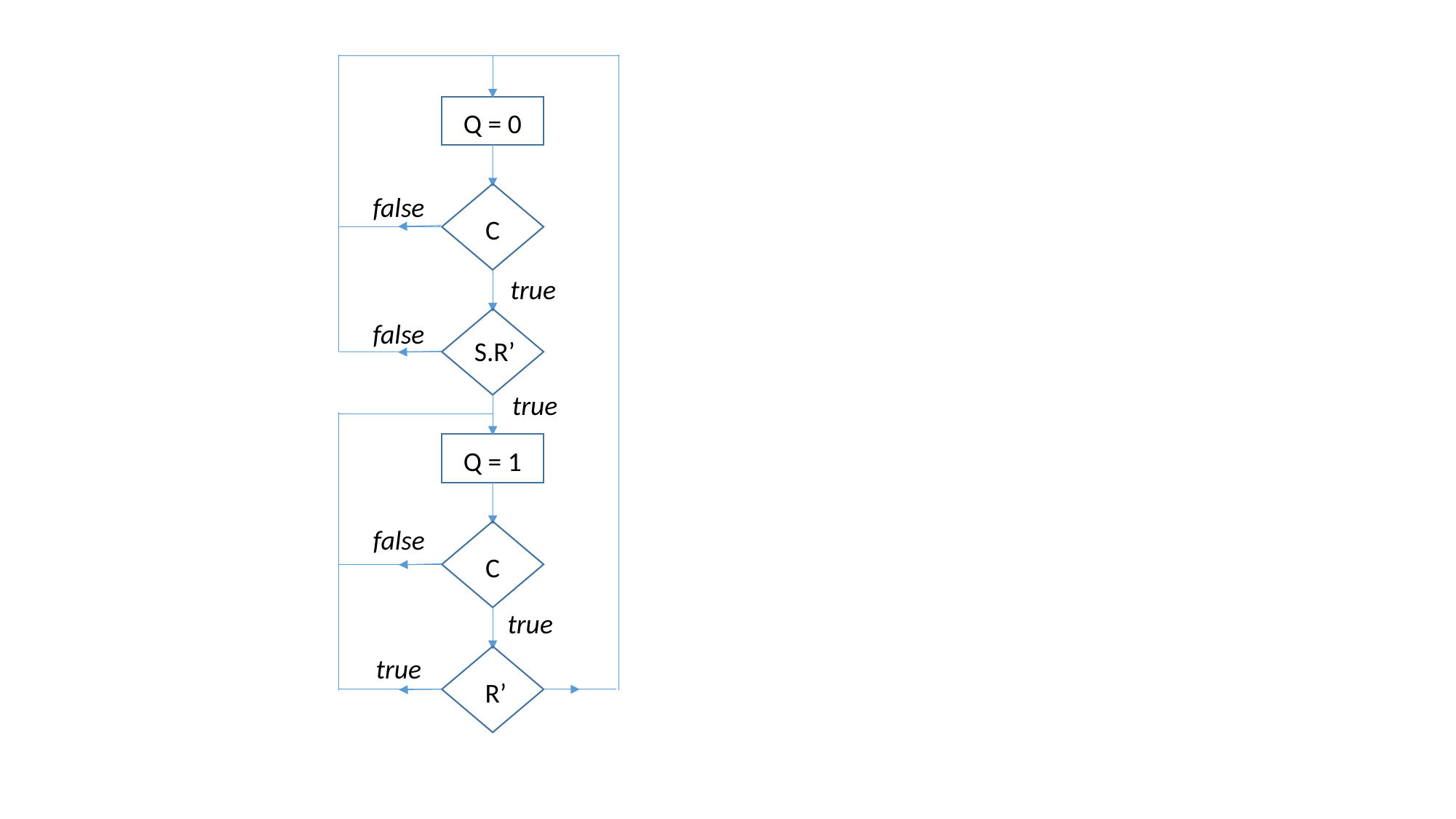

Q = 0

false
C
true

false
S.R’
true

Q = 1
false

C
true
true

R’